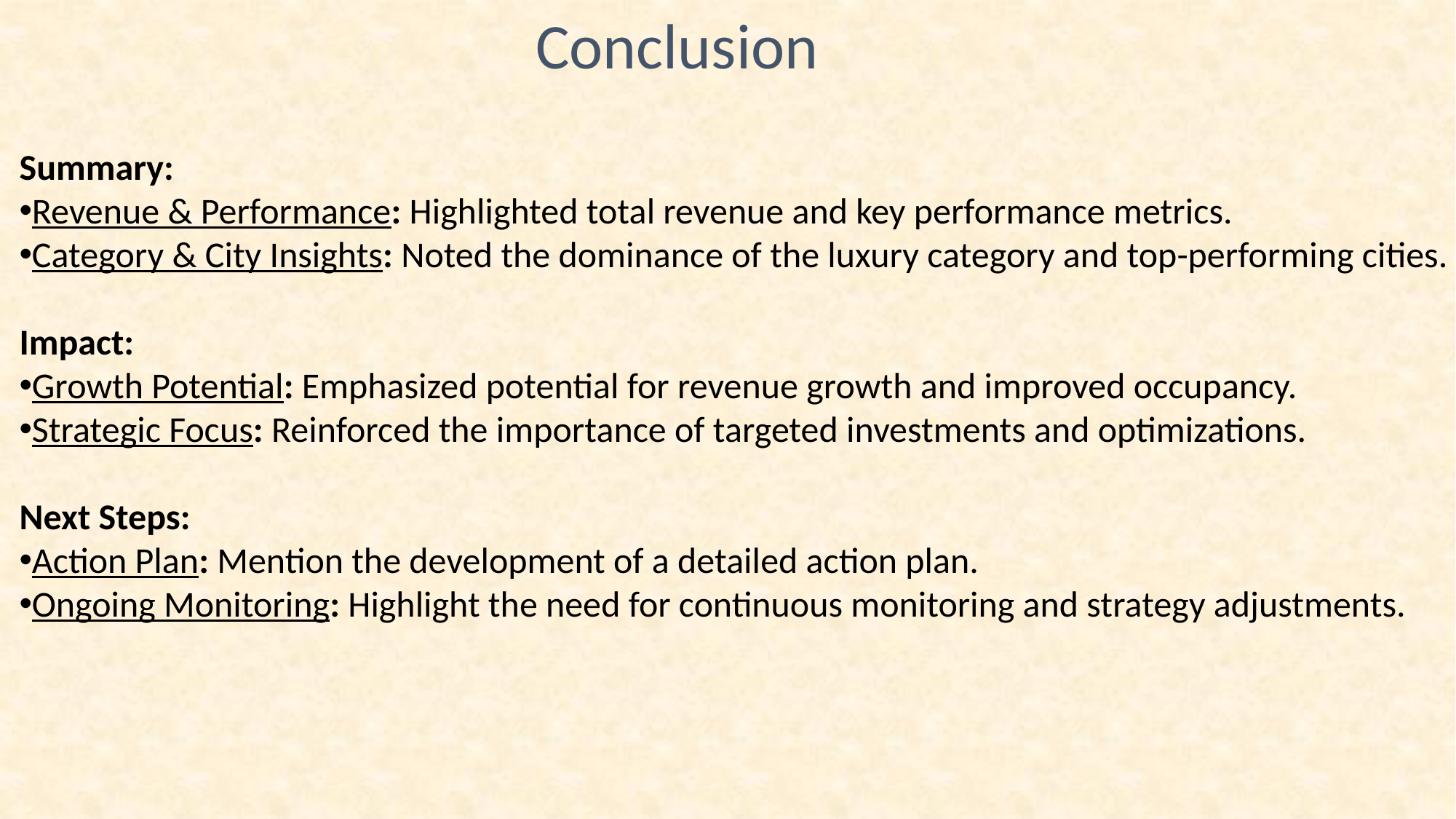

Conclusion
Summary:
Revenue & Performance: Highlighted total revenue and key performance metrics.
Category & City Insights: Noted the dominance of the luxury category and top-performing cities.

Impact:
Growth Potential: Emphasized potential for revenue growth and improved occupancy.
Strategic Focus: Reinforced the importance of targeted investments and optimizations.

Next Steps:
Action Plan: Mention the development of a detailed action plan.
Ongoing Monitoring: Highlight the need for continuous monitoring and strategy adjustments.